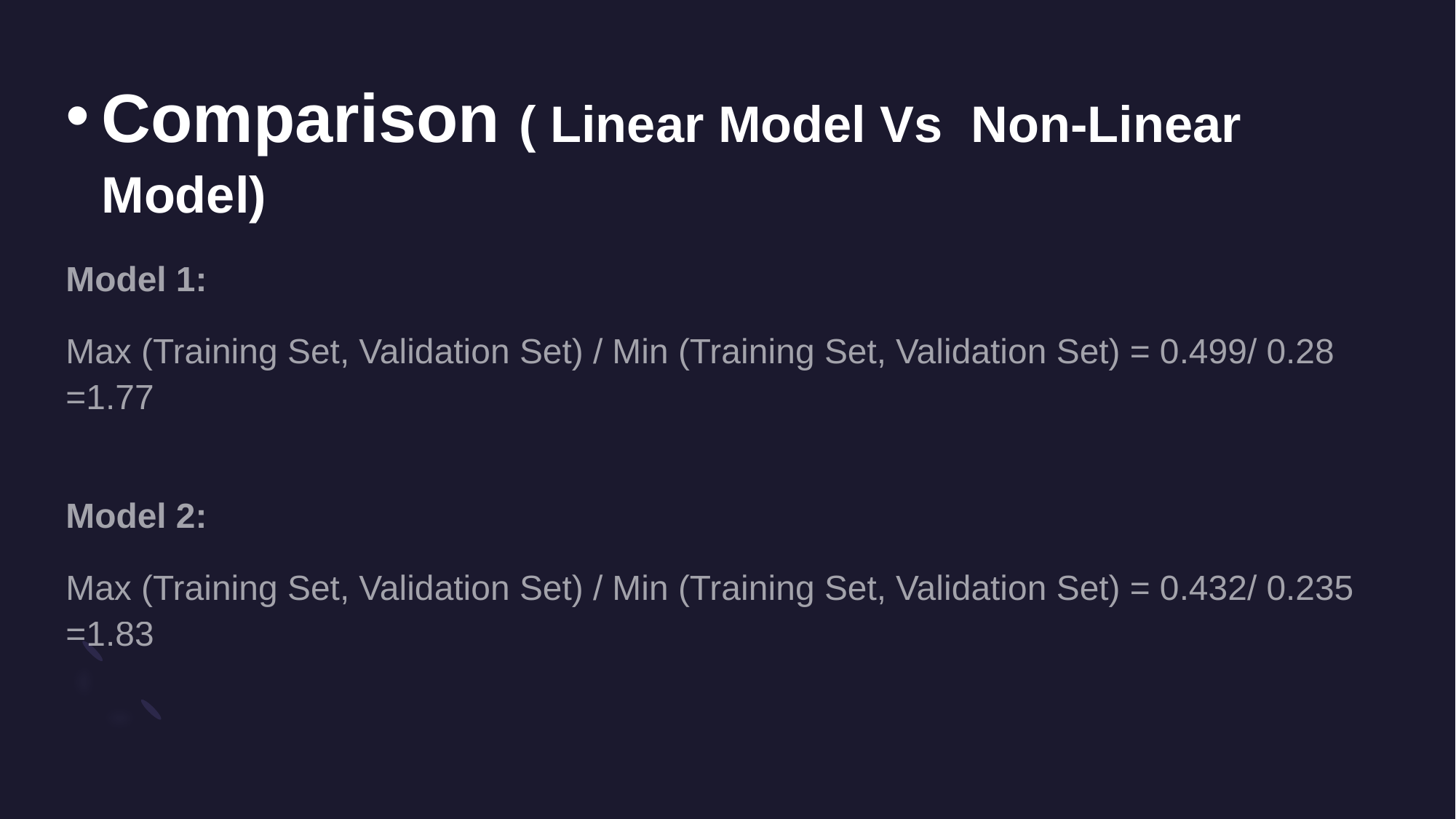

# Comparison ( Linear Model Vs  Non-Linear Model)

Model 1:
Max (Training Set, Validation Set) / Min (Training Set, Validation Set) = 0.499/ 0.28
=1.77
Model 2:
Max (Training Set, Validation Set) / Min (Training Set, Validation Set) = 0.432/ 0.235
=1.83